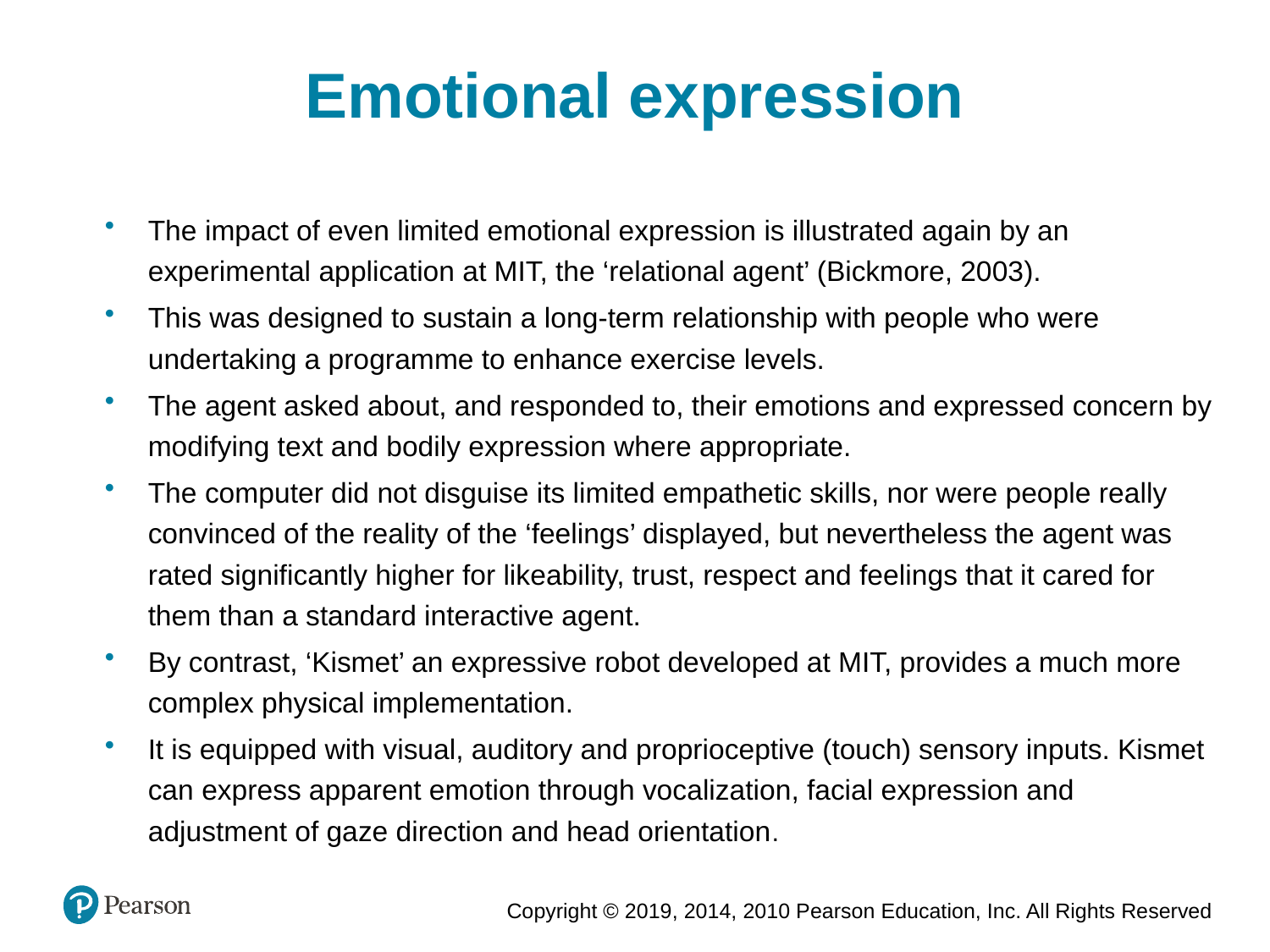

Emotional expression
The impact of even limited emotional expression is illustrated again by an experimental application at MIT, the ‘relational agent’ (Bickmore, 2003).
This was designed to sustain a long-term relationship with people who were undertaking a programme to enhance exercise levels.
The agent asked about, and responded to, their emotions and expressed concern by modifying text and bodily expression where appropriate.
The computer did not disguise its limited empathetic skills, nor were people really convinced of the reality of the ‘feelings’ displayed, but nevertheless the agent was rated significantly higher for likeability, trust, respect and feelings that it cared for them than a standard interactive agent.
By contrast, ‘Kismet’ an expressive robot developed at MIT, provides a much more complex physical implementation.
It is equipped with visual, auditory and proprioceptive (touch) sensory inputs. Kismet can express apparent emotion through vocalization, facial expression and adjustment of gaze direction and head orientation.